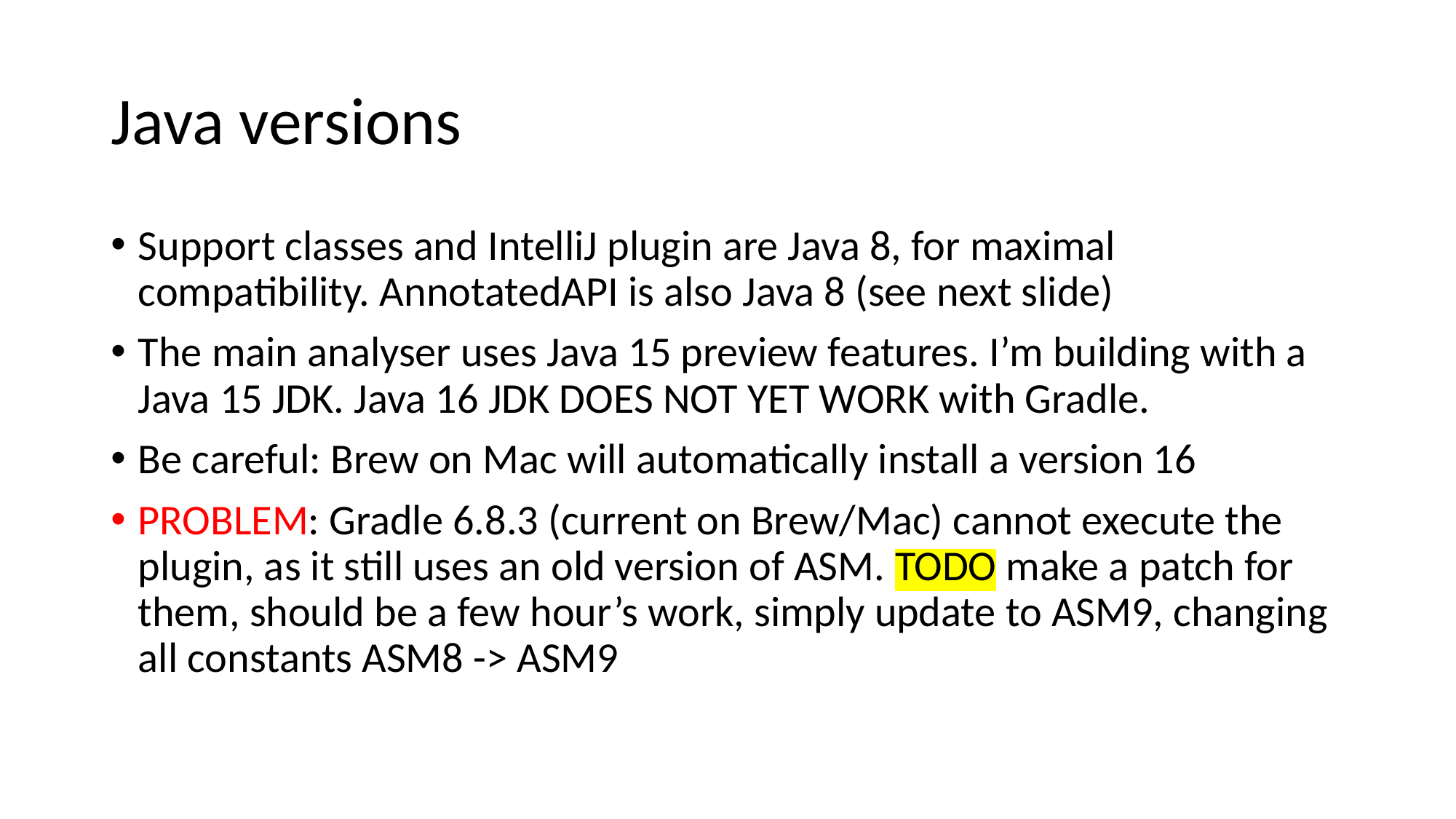

# Java versions
Support classes and IntelliJ plugin are Java 8, for maximal compatibility. AnnotatedAPI is also Java 8 (see next slide)
The main analyser uses Java 15 preview features. I’m building with a Java 15 JDK. Java 16 JDK DOES NOT YET WORK with Gradle.
Be careful: Brew on Mac will automatically install a version 16
PROBLEM: Gradle 6.8.3 (current on Brew/Mac) cannot execute the plugin, as it still uses an old version of ASM. TODO make a patch for them, should be a few hour’s work, simply update to ASM9, changing all constants ASM8 -> ASM9